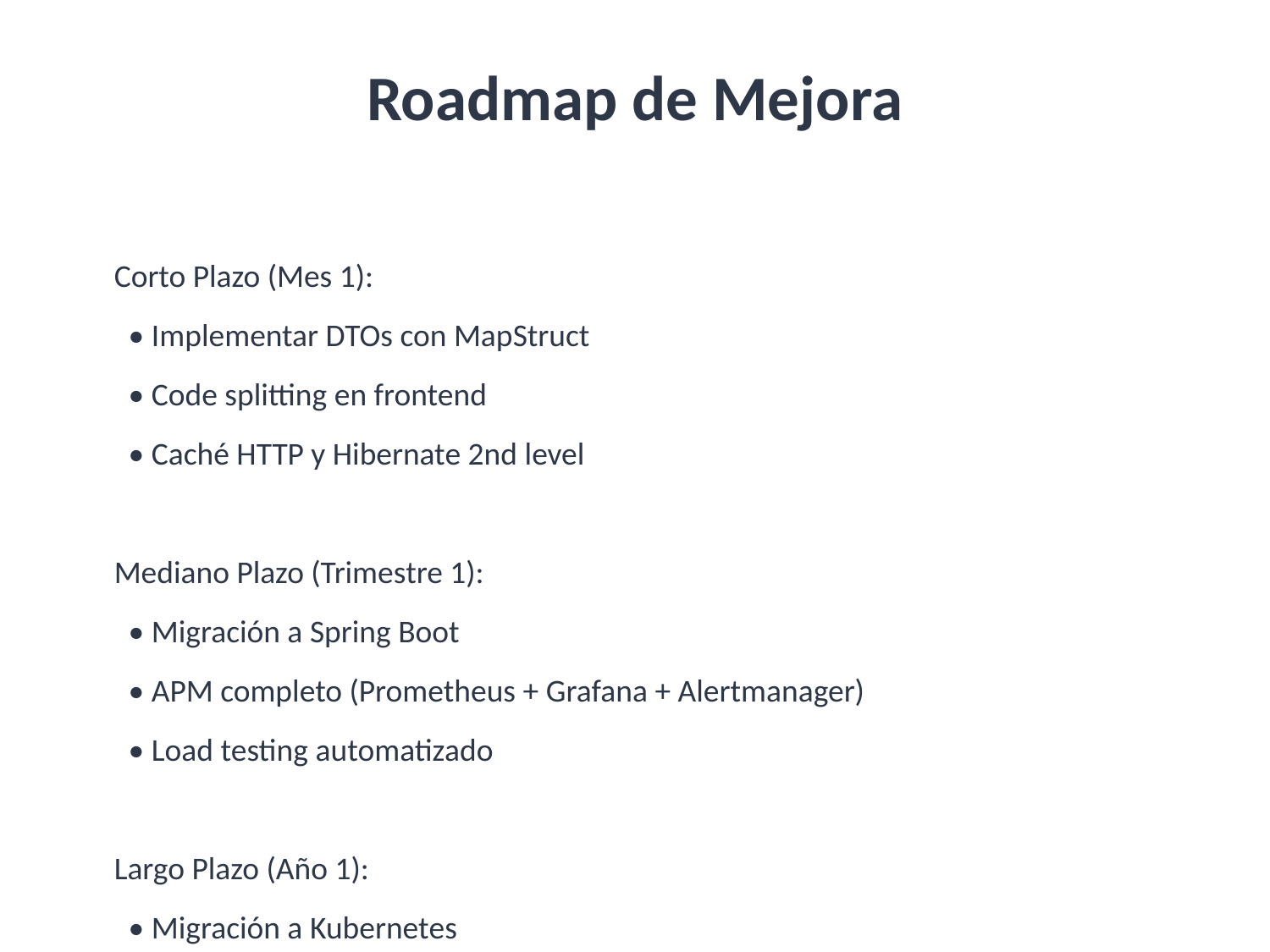

Roadmap de Mejora

Corto Plazo (Mes 1):
  • Implementar DTOs con MapStruct
  • Code splitting en frontend
  • Caché HTTP y Hibernate 2nd level

Mediano Plazo (Trimestre 1):
  • Migración a Spring Boot
  • APM completo (Prometheus + Grafana + Alertmanager)
  • Load testing automatizado

Largo Plazo (Año 1):
  • Migración a Kubernetes
  • Service mesh (Istio)
  • Autoscaling horizontal
  • Multi-región deployment